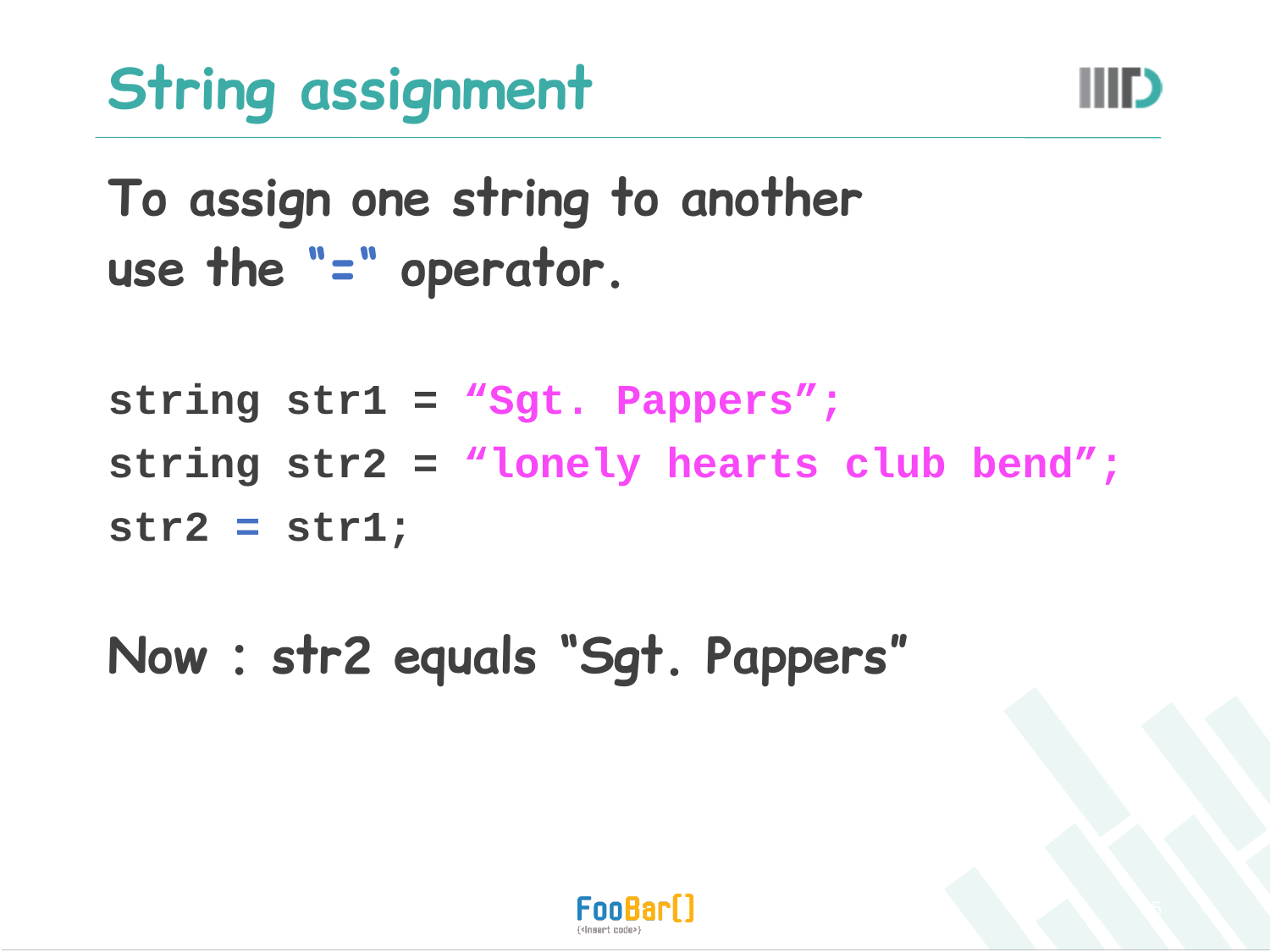

# String assignment
To assign one string to another
use the “=“ operator.

string str1 = “Sgt. Pappers”;
string str2 = “lonely hearts club bend”;
str2 = str1;

Now : str2 equals “Sgt. Pappers”
15